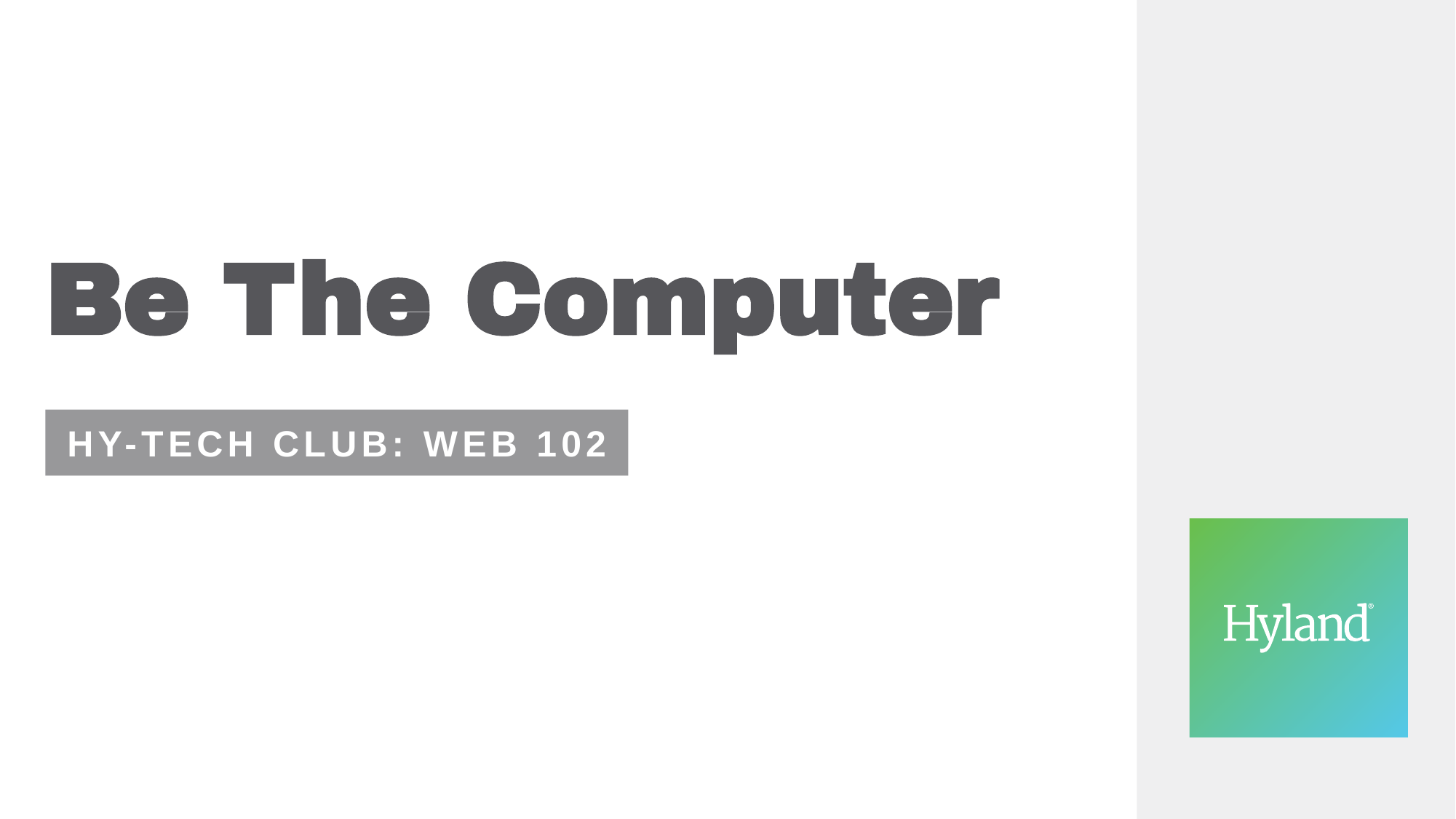

# Be The Computer
Hy-Tech Club: Web 102